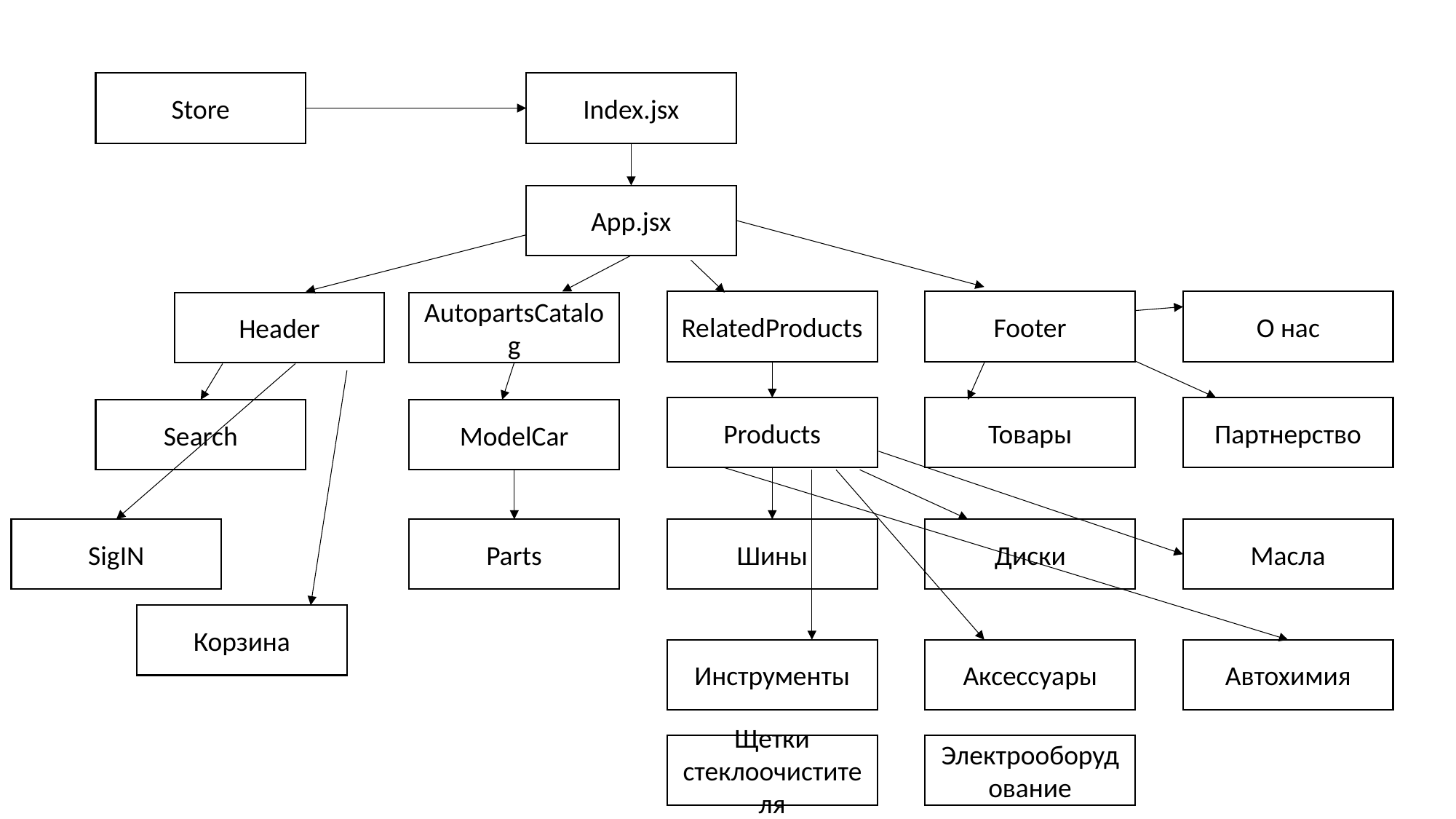

Index.jsx
Store
App.jsx
О нас
RelatedProducts
Footer
Header
AutopartsCatalog
Партнерство
Products
Товары
Search
ModelCar
SigIN
Parts
Шины
Диски
Масла
Корзина
Инструменты
Аксессуары
Автохимия
Щетки стеклоочистителя
Электрооборудование